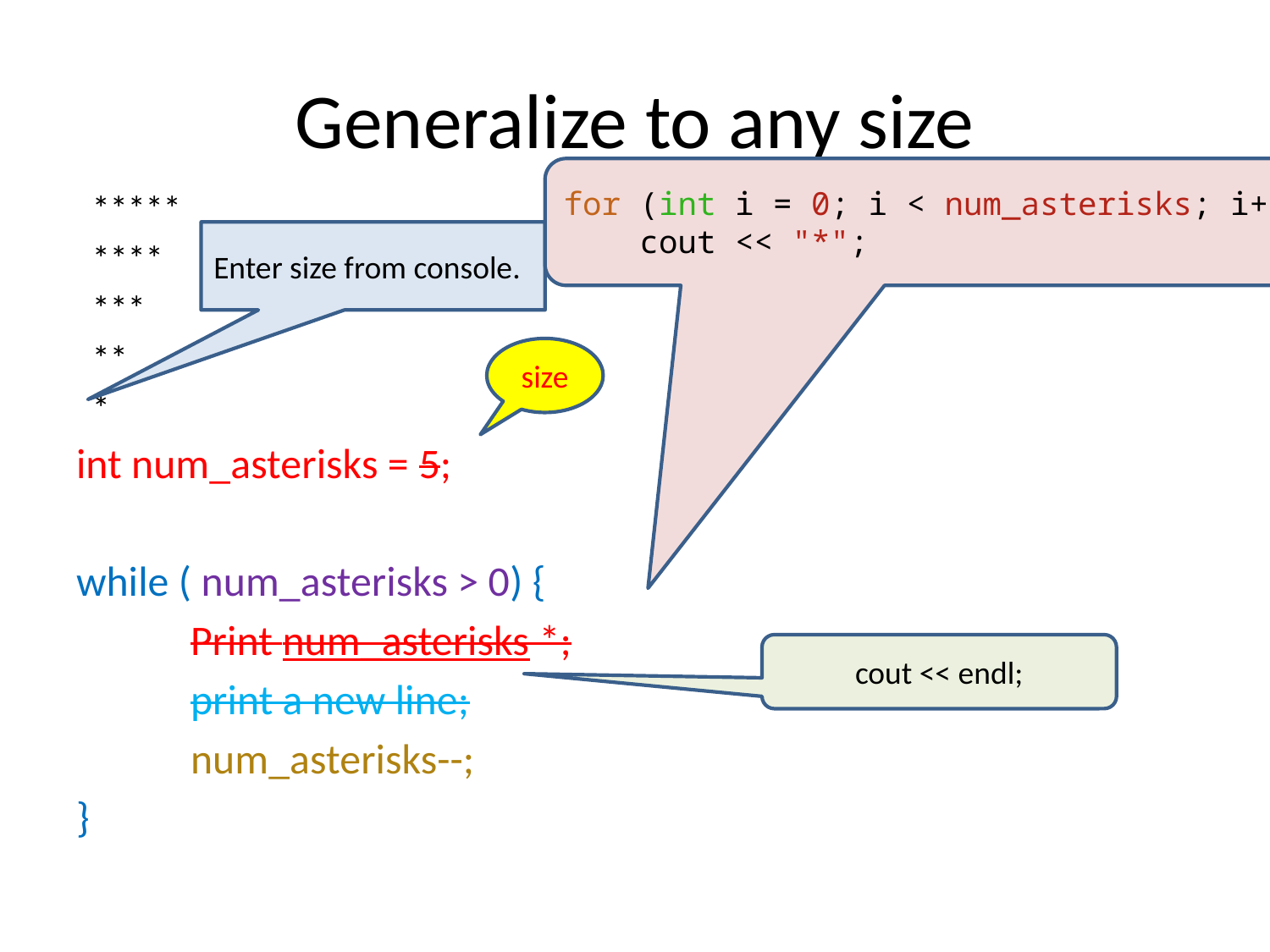

# Generalize to any size
for (int i = 0; i < num_asterisks; i++)
    cout << "*";
  *****
  ****
  ***
  **
  *
int num_asterisks = 5;

while ( num_asterisks > 0) {
            Print num_asterisks *;
            print a new line;
            num_asterisks--;
}
Enter size from console.
size
cout << endl;